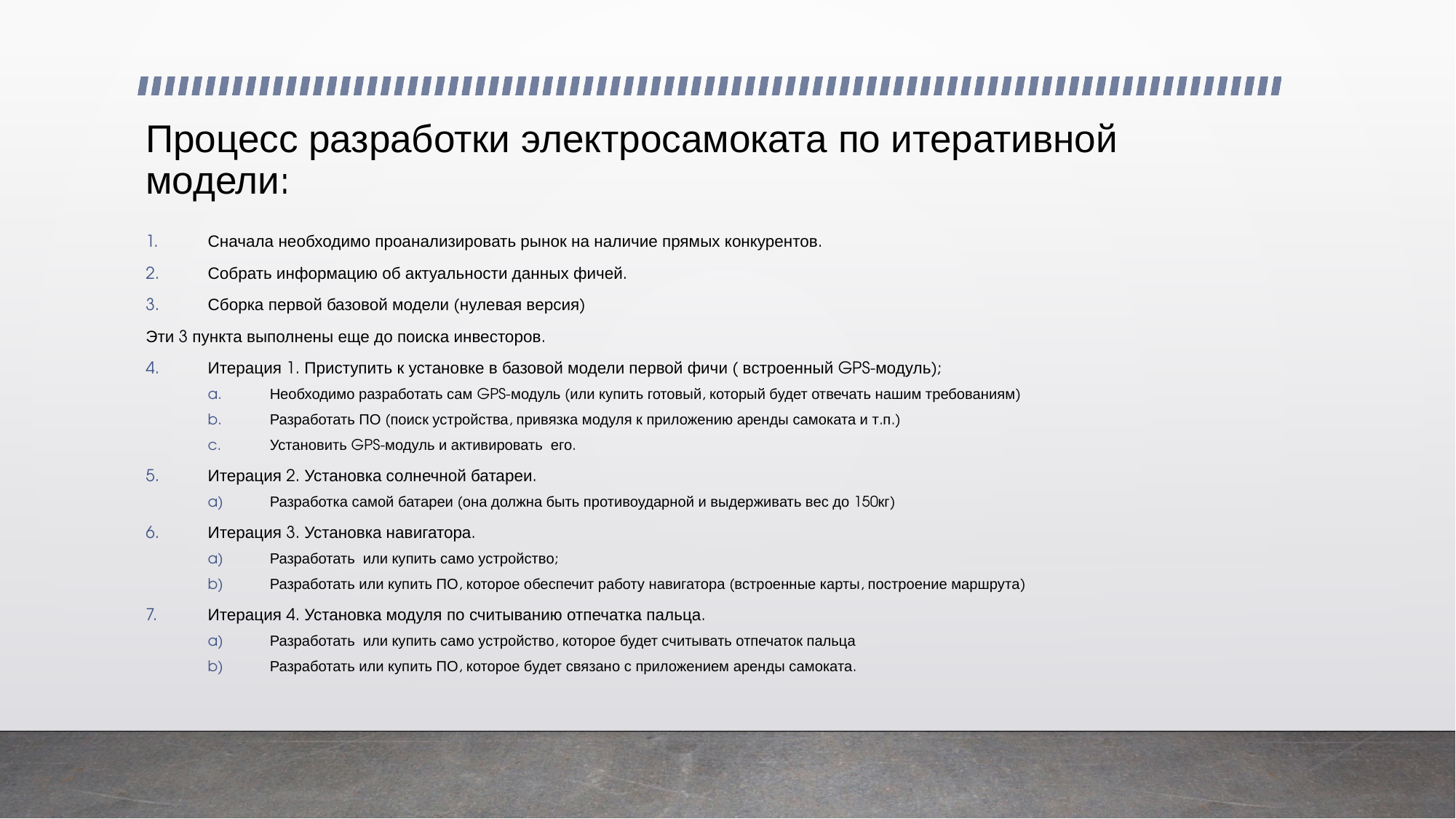

# Процесс разработки электросамоката по итеративной модели:
Сначала необходимо проанализировать рынок на наличие прямых конкурентов.
Собрать информацию об актуальности данных фичей.
Сборка первой базовой модели (нулевая версия)
Эти 3 пункта выполнены еще до поиска инвесторов.
Итерация 1. Приступить к установке в базовой модели первой фичи ( встроенный GPS-модуль);
Необходимо разработать сам GPS-модуль (или купить готовый, который будет отвечать нашим требованиям)
Разработать ПО (поиск устройства, привязка модуля к приложению аренды самоката и т.п.)
Установить GPS-модуль и активировать  его.
Итерация 2. Установка солнечной батареи.
Разработка самой батареи (она должна быть противоударной и выдерживать вес до 150кг)
Итерация 3. Установка навигатора.
Разработать  или купить само устройство;
Разработать или купить ПО, которое обеспечит работу навигатора (встроенные карты, построение маршрута)
Итерация 4. Установка модуля по считыванию отпечатка пальца.
Разработать  или купить само устройство, которое будет считывать отпечаток пальца
Разработать или купить ПО, которое будет связано с приложением аренды самоката.